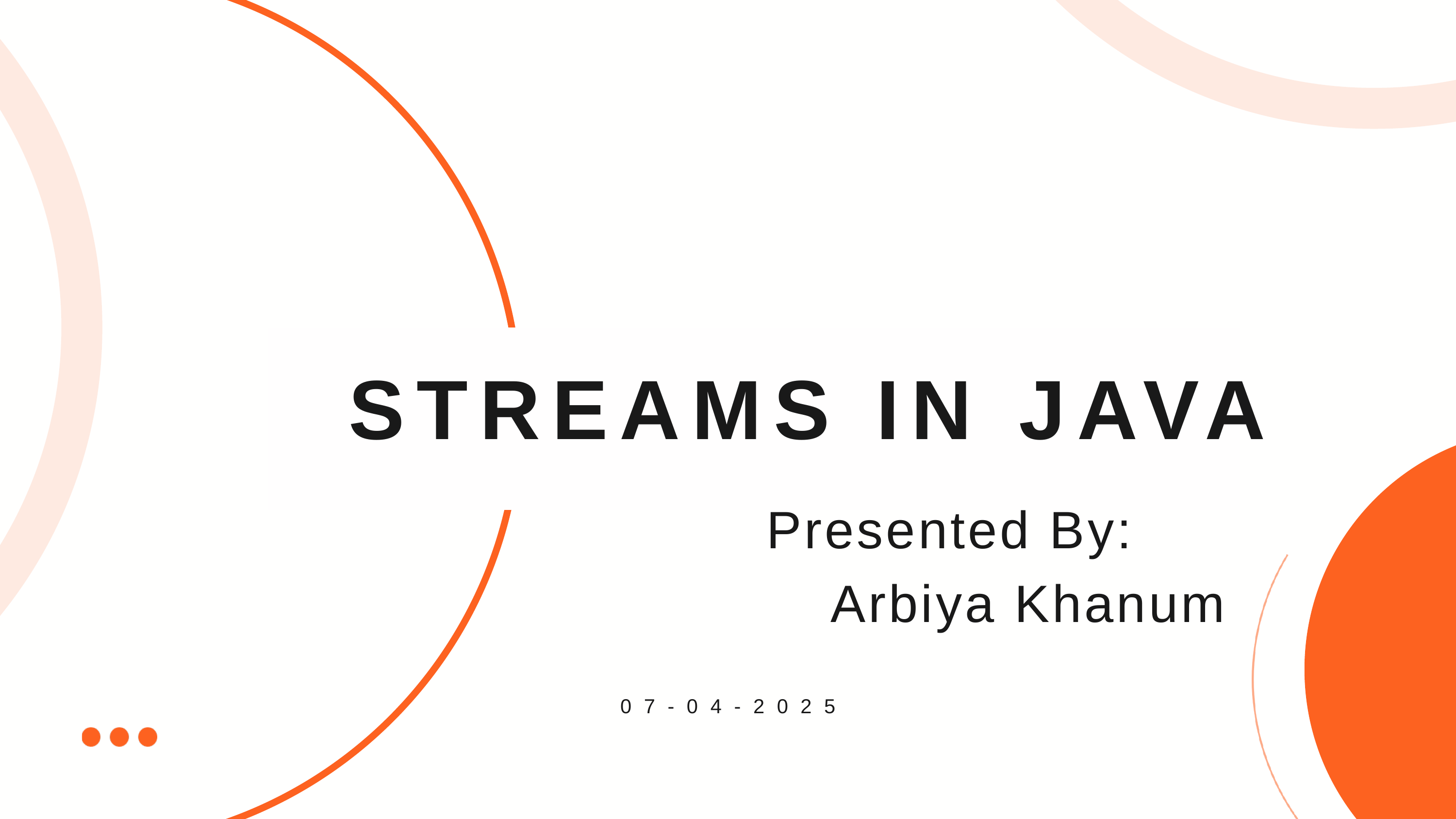

STREAMS IN JAVA

Presented By:
         Arbiya Khanum

07-04-2025